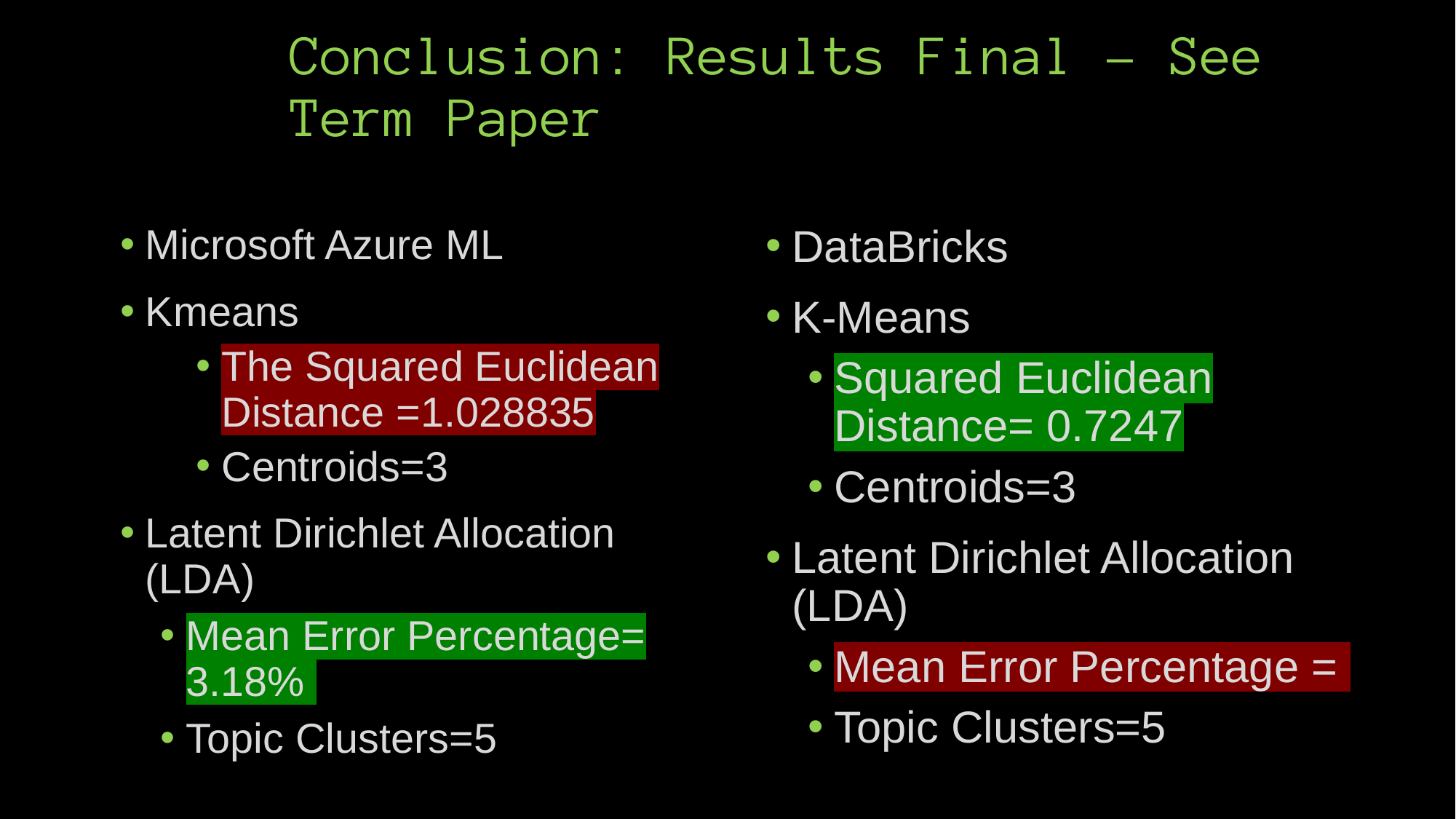

# Conclusion: Results Final – See Term Paper
Microsoft Azure ML
Kmeans
The Squared Euclidean Distance =1.028835
Centroids=3
Latent Dirichlet Allocation (LDA)
Mean Error Percentage= 3.18%
Topic Clusters=5

DataBricks
K-Means
Squared Euclidean Distance= 0.7247
Centroids=3
Latent Dirichlet Allocation (LDA)
Mean Error Percentage =
Topic Clusters=5